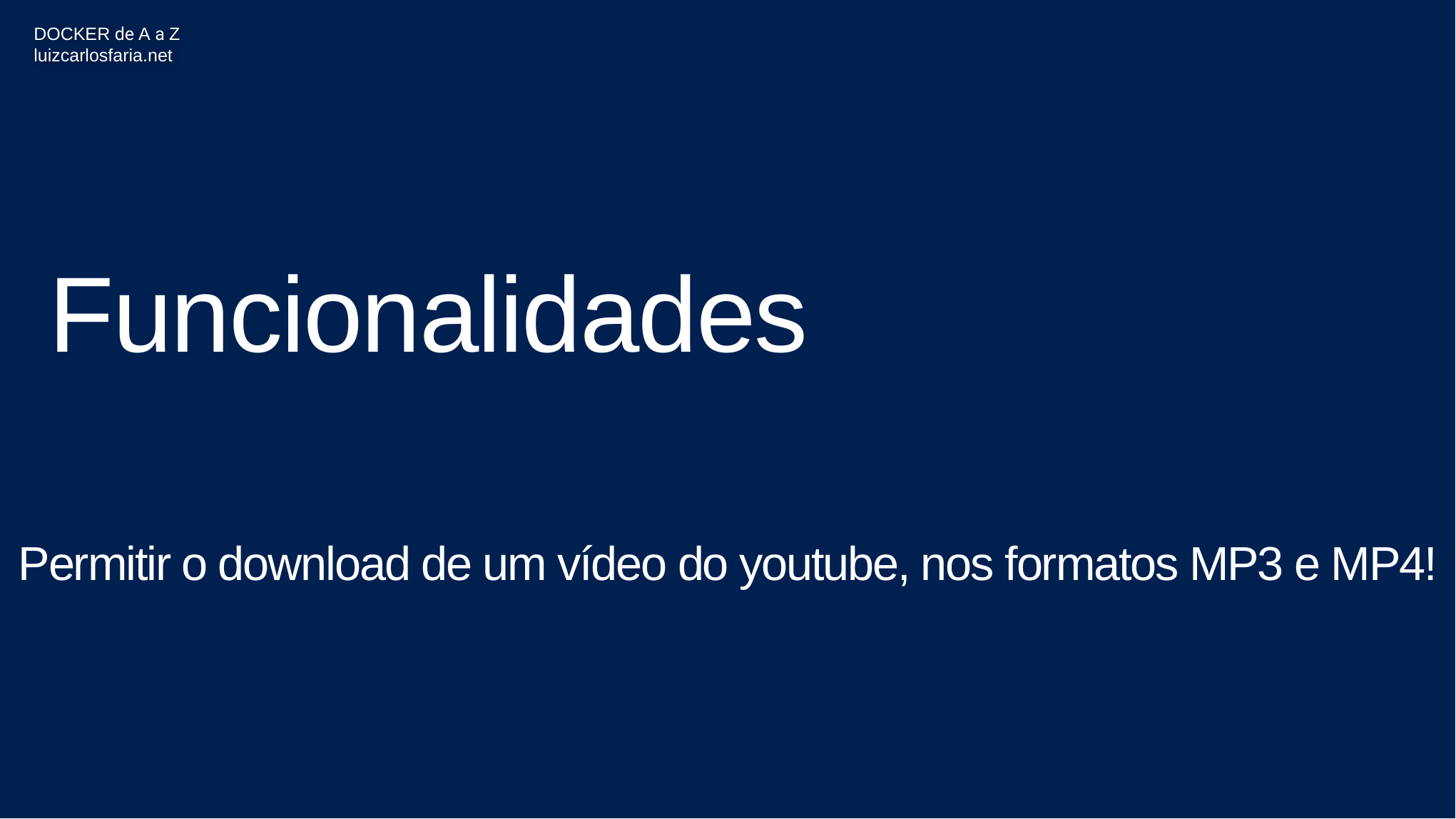

# Funcionalidades
Permitir o download de um vídeo do youtube, nos formatos MP3 e MP4!